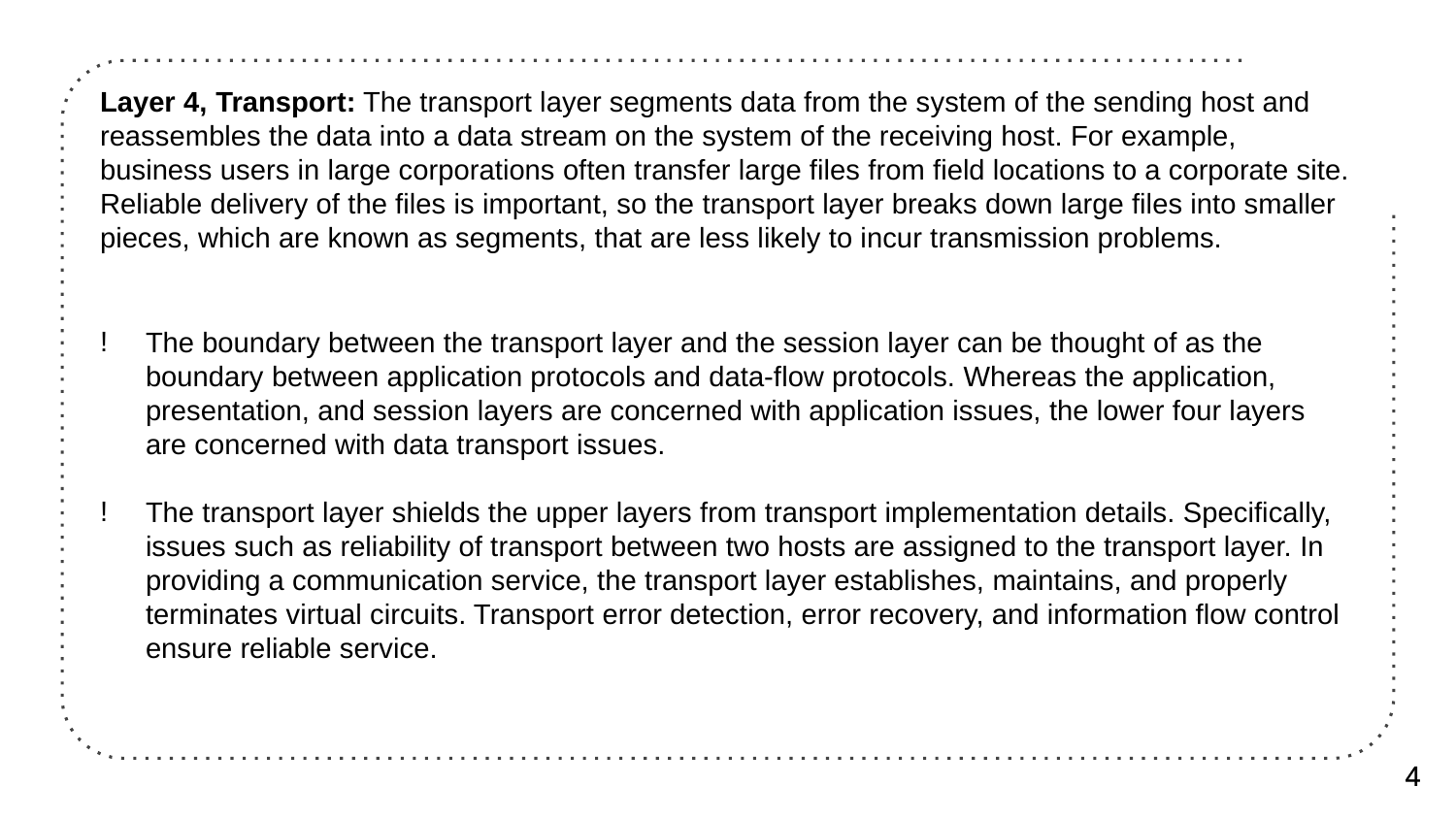

Layer 4, Transport: The transport layer segments data from the system of the sending host and reassembles the data into a data stream on the system of the receiving host. For example, business users in large corporations often transfer large files from field locations to a corporate site. Reliable delivery of the files is important, so the transport layer breaks down large files into smaller pieces, which are known as segments, that are less likely to incur transmission problems.
The boundary between the transport layer and the session layer can be thought of as the boundary between application protocols and data-flow protocols. Whereas the application, presentation, and session layers are concerned with application issues, the lower four layers are concerned with data transport issues.

The transport layer shields the upper layers from transport implementation details. Specifically, issues such as reliability of transport between two hosts are assigned to the transport layer. In providing a communication service, the transport layer establishes, maintains, and properly terminates virtual circuits. Transport error detection, error recovery, and information flow control ensure reliable service.

4
4